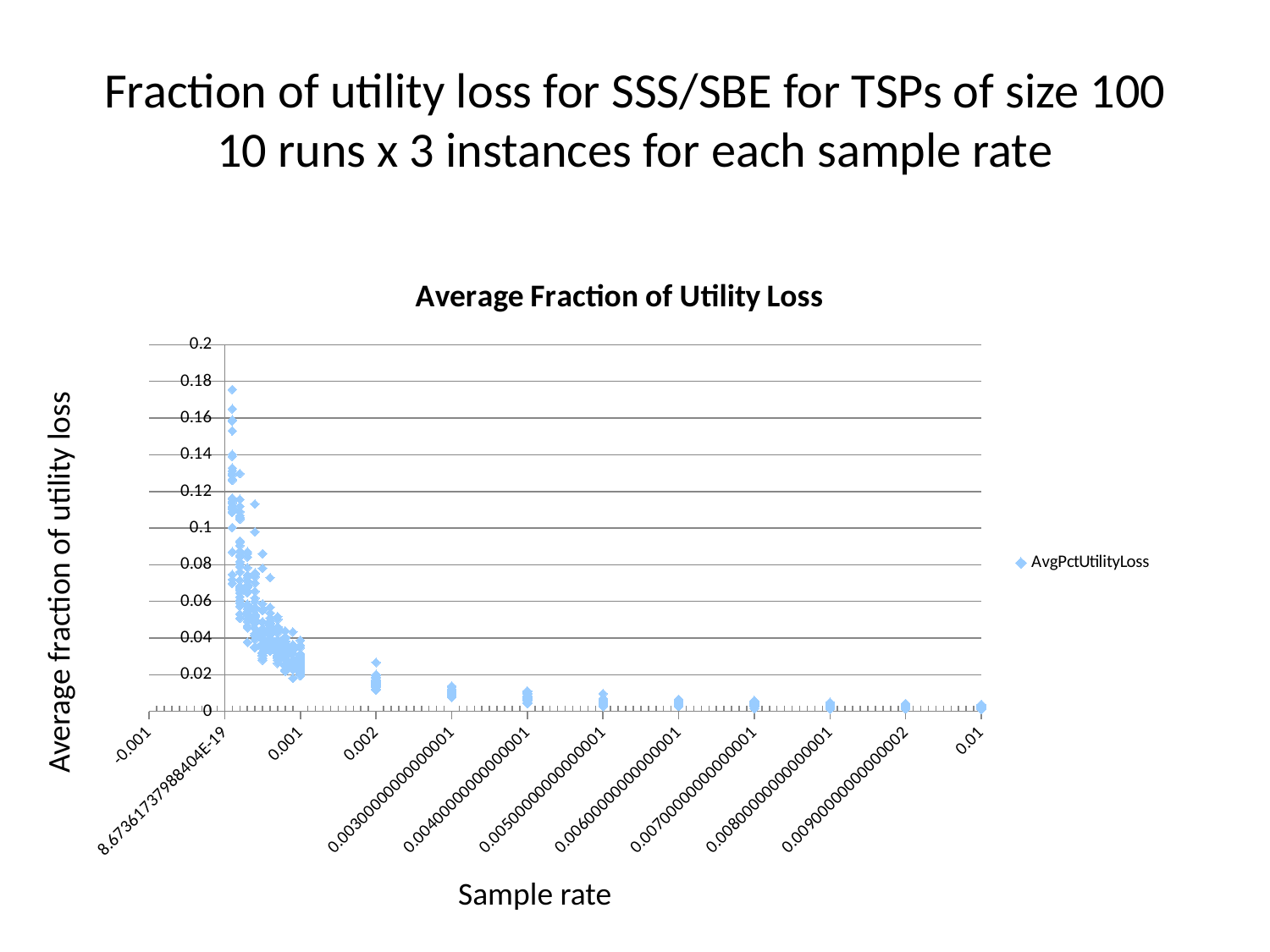

# Fraction of utility loss for SSS/SBE for TSPs of size 100 10 runs x 3 instances for each sample rate

### Chart: Average Fraction of Utility Loss

| Category | AvgPctUtilityLoss |
|---|---|
Average fraction of utility loss
Sample rate